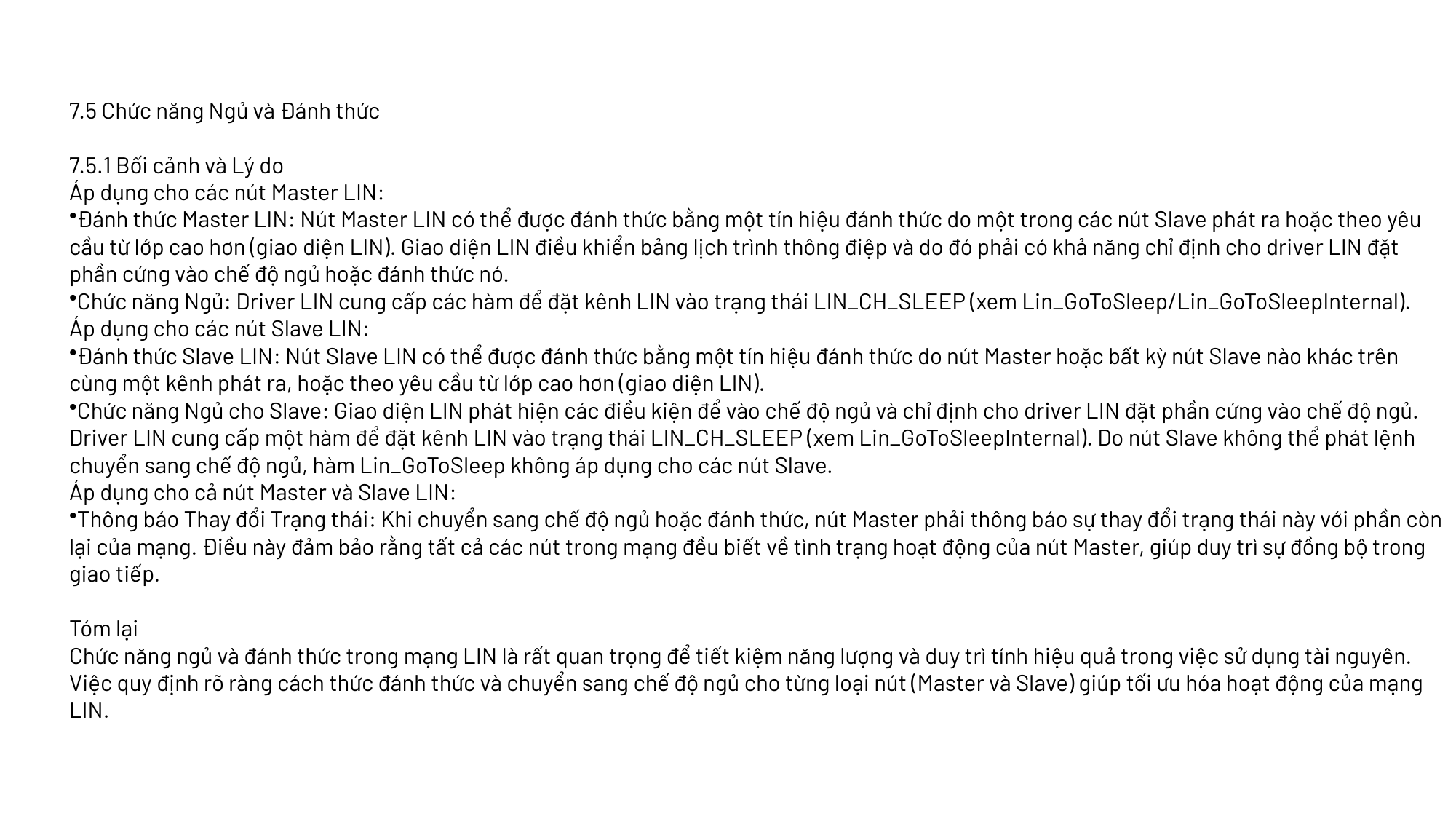

7.5 Chức năng Ngủ và Đánh thức

7.5.1 Bối cảnh và Lý do
Áp dụng cho các nút Master LIN:
Đánh thức Master LIN: Nút Master LIN có thể được đánh thức bằng một tín hiệu đánh thức do một trong các nút Slave phát ra hoặc theo yêu cầu từ lớp cao hơn (giao diện LIN). Giao diện LIN điều khiển bảng lịch trình thông điệp và do đó phải có khả năng chỉ định cho driver LIN đặt phần cứng vào chế độ ngủ hoặc đánh thức nó.
Chức năng Ngủ: Driver LIN cung cấp các hàm để đặt kênh LIN vào trạng thái LIN_CH_SLEEP (xem Lin_GoToSleep/Lin_GoToSleepInternal).
Áp dụng cho các nút Slave LIN:
Đánh thức Slave LIN: Nút Slave LIN có thể được đánh thức bằng một tín hiệu đánh thức do nút Master hoặc bất kỳ nút Slave nào khác trên cùng một kênh phát ra, hoặc theo yêu cầu từ lớp cao hơn (giao diện LIN).
Chức năng Ngủ cho Slave: Giao diện LIN phát hiện các điều kiện để vào chế độ ngủ và chỉ định cho driver LIN đặt phần cứng vào chế độ ngủ. Driver LIN cung cấp một hàm để đặt kênh LIN vào trạng thái LIN_CH_SLEEP (xem Lin_GoToSleepInternal). Do nút Slave không thể phát lệnh chuyển sang chế độ ngủ, hàm Lin_GoToSleep không áp dụng cho các nút Slave.
Áp dụng cho cả nút Master và Slave LIN:
Thông báo Thay đổi Trạng thái: Khi chuyển sang chế độ ngủ hoặc đánh thức, nút Master phải thông báo sự thay đổi trạng thái này với phần còn lại của mạng. Điều này đảm bảo rằng tất cả các nút trong mạng đều biết về tình trạng hoạt động của nút Master, giúp duy trì sự đồng bộ trong giao tiếp.

Tóm lại
Chức năng ngủ và đánh thức trong mạng LIN là rất quan trọng để tiết kiệm năng lượng và duy trì tính hiệu quả trong việc sử dụng tài nguyên. Việc quy định rõ ràng cách thức đánh thức và chuyển sang chế độ ngủ cho từng loại nút (Master và Slave) giúp tối ưu hóa hoạt động của mạng LIN.